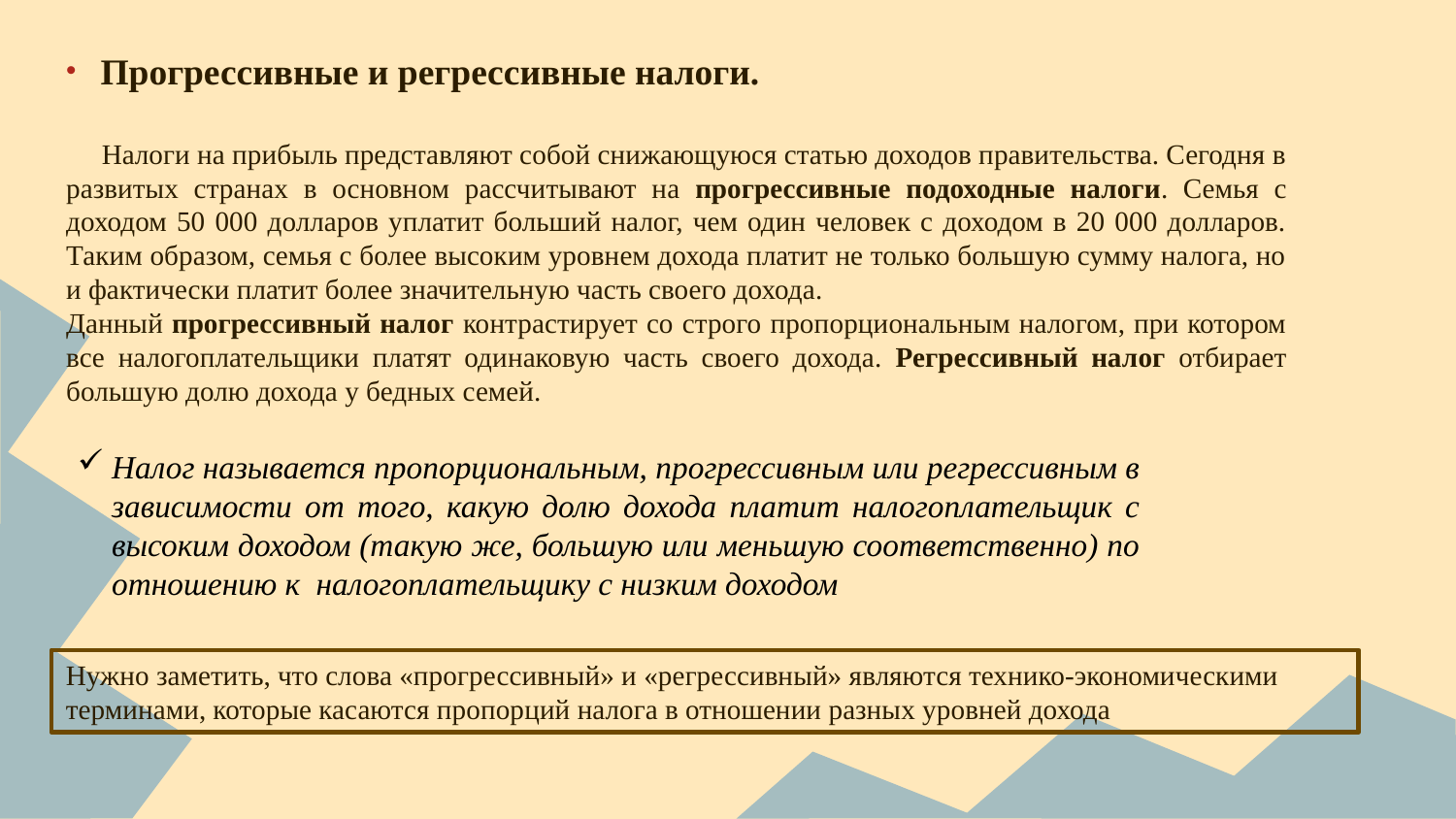

Прогрессивные и регрессивные налоги.

     Налоги на прибыль представляют собой снижающуюся статью доходов правительства. Сегодня в развитых странах в основном рассчитывают на прогрессивные подоходные налоги. Семья с доходом 50 000 долларов уплатит больший налог, чем один человек с доходом в 20 000 долларов. Таким образом, семья с более высоким уровнем дохода платит не только большую сумму налога, но и фактически платит более значительную часть своего дохода.
Данный прогрессивный налог контрастирует со строго пропорциональным налогом, при котором все налогоплательщики платят одинаковую часть своего дохода. Регрессивный налог отбирает большую долю дохода у бедных семей.

Налог называется пропорциональным, прогрессивным или регрессивным в зависимости от того, какую долю дохода платит налогоплательщик с высоким доходом (такую же, большую или меньшую соответственно) по отношению к  налогоплательщику с низким доходом
Нужно заметить, что слова «прогрессивный» и «регрессивный» являются технико-экономическими терминами, которые касаются пропорций налога в отношении разных уровней дохода